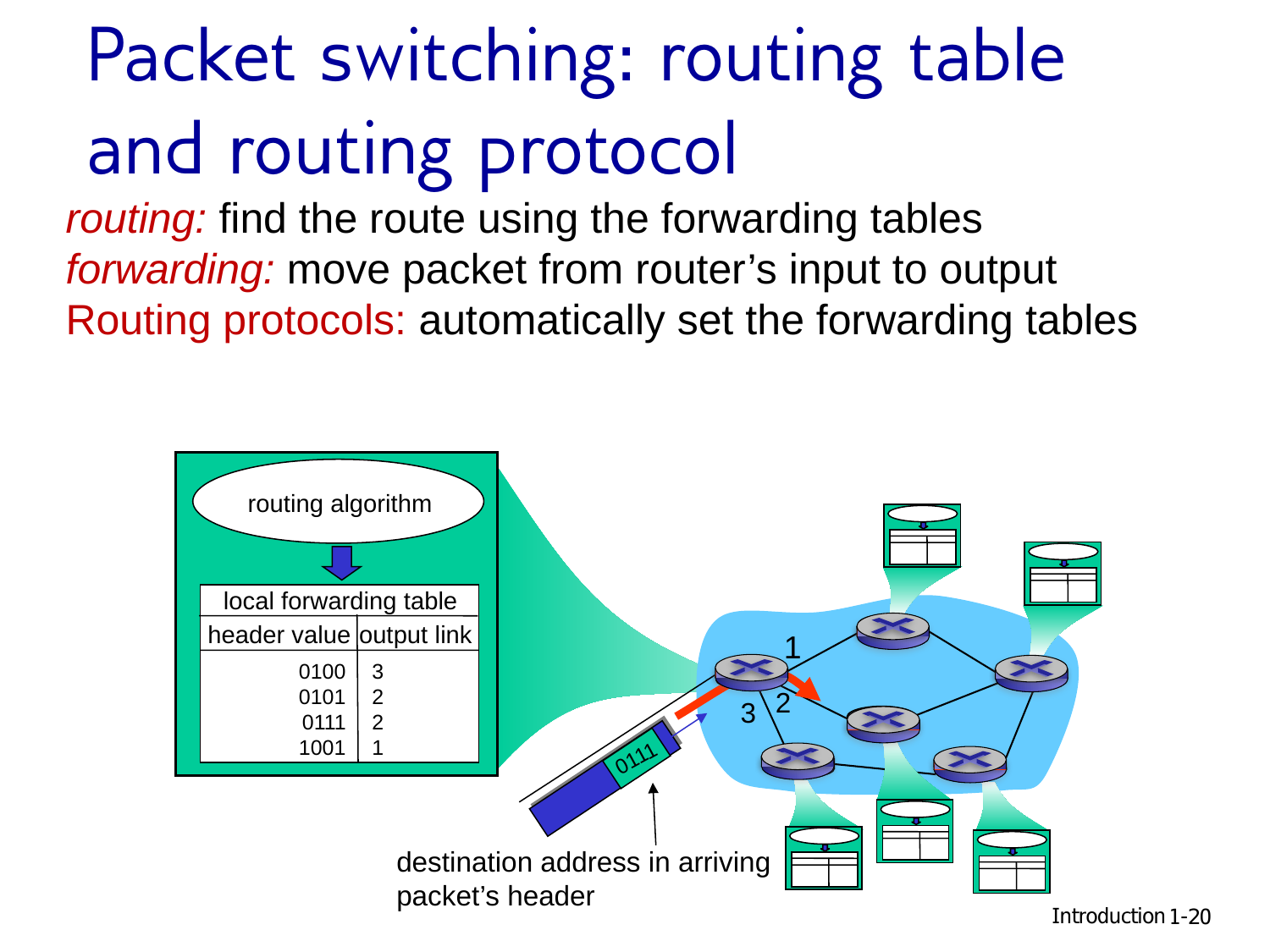

# Packet switching: routing table and routing protocol
routing: find the route using the forwarding tables
forwarding: move packet from router’s input to output
Routing protocols: automatically set the forwarding tables

routing algorithm

local forwarding table

header value
output link

0100
0101
0111
1001
3
2
2
1

1

2

3

0111

destination address in arriving
packet’s header

Introduction
1-20